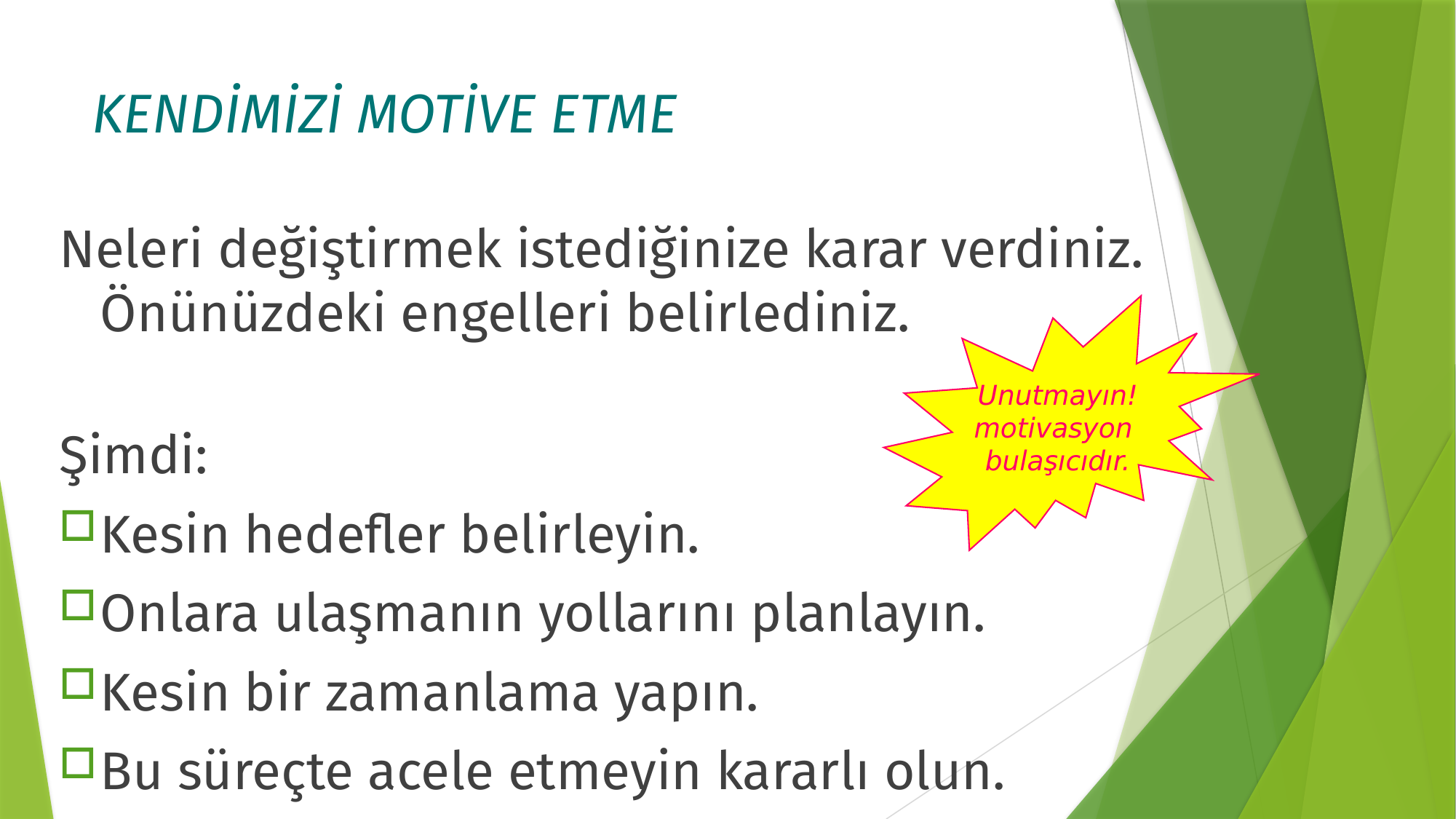

# KENDİMİZİ MOTİVE ETME
Neleri değiştirmek istediğinize karar verdiniz. Önünüzdeki engelleri belirlediniz.
Şimdi:
Kesin hedefler belirleyin.
Onlara ulaşmanın yollarını planlayın.
Kesin bir zamanlama yapın.
Bu süreçte acele etmeyin kararlı olun.

Unutmayın!
motivasyon
bulaşıcıdır.